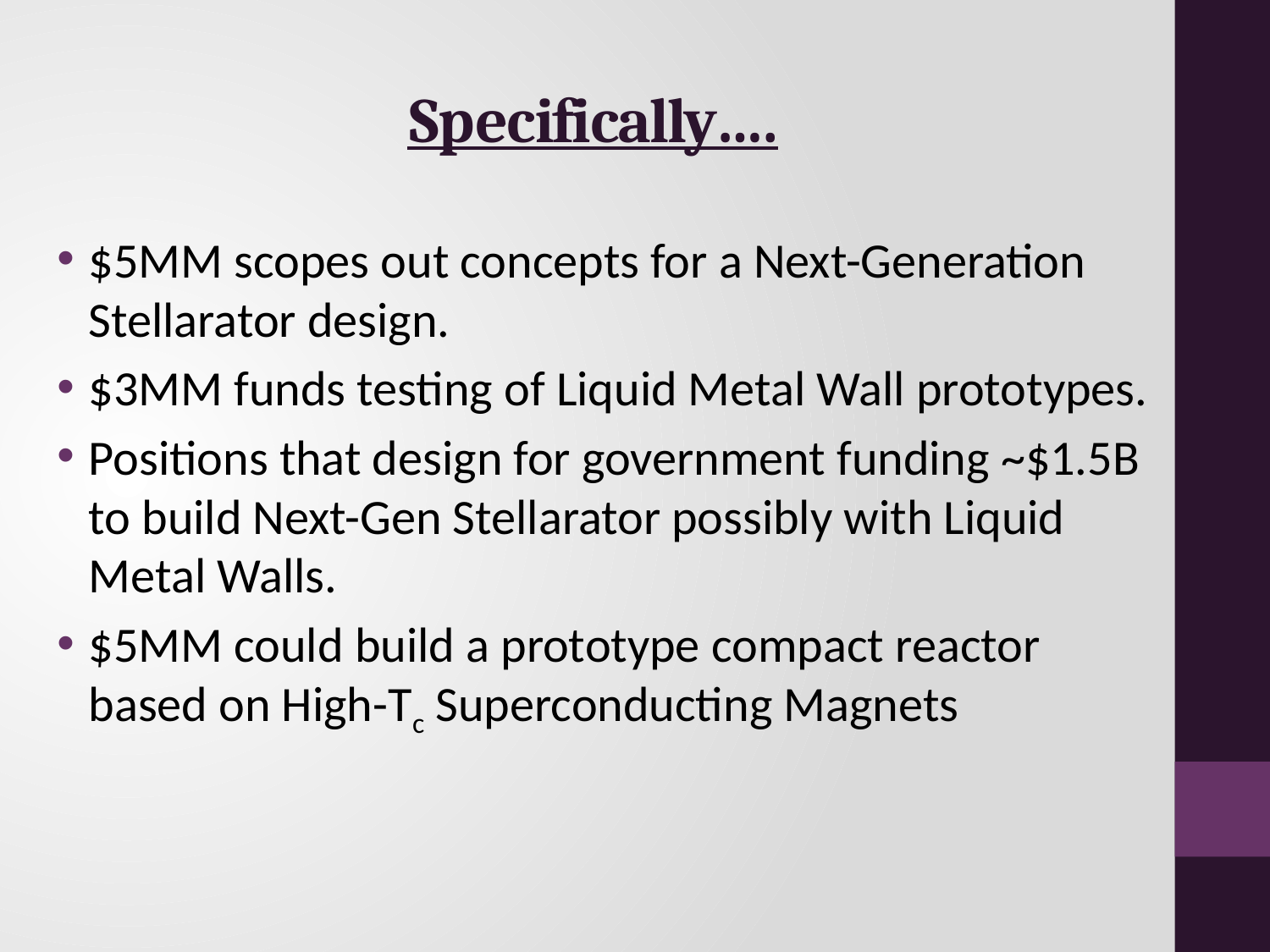

# Specifically….
$5MM scopes out concepts for a Next-Generation Stellarator design.
$3MM funds testing of Liquid Metal Wall prototypes.
Positions that design for government funding ~$1.5B to build Next-Gen Stellarator possibly with Liquid Metal Walls.
$5MM could build a prototype compact reactor based on High-Tc Superconducting Magnets